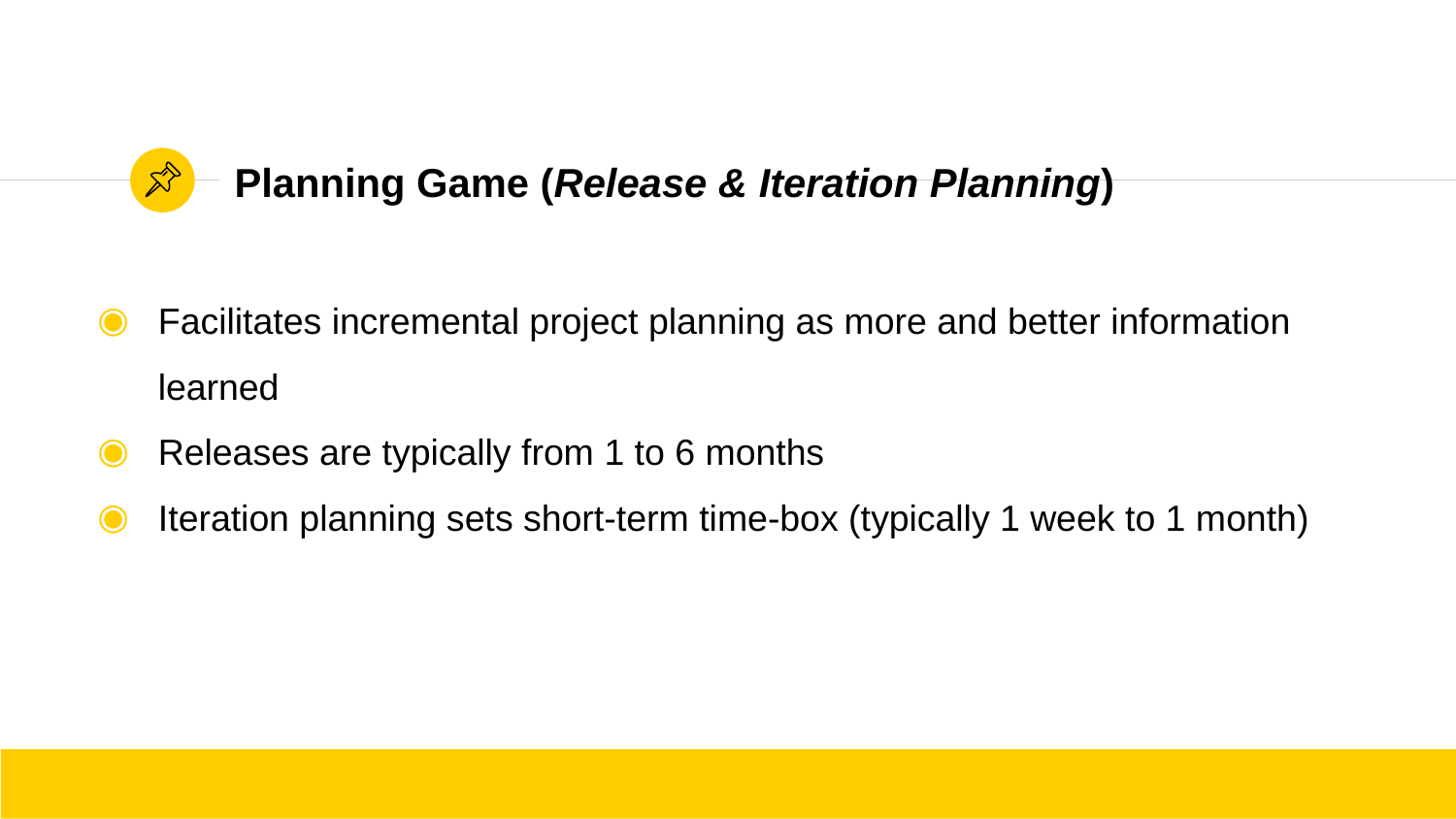

# Planning Game (Release & Iteration Planning)

Facilitates incremental project planning as more and better information learned
Releases are typically from 1 to 6 months
Iteration planning sets short-term time-box (typically 1 week to 1 month)